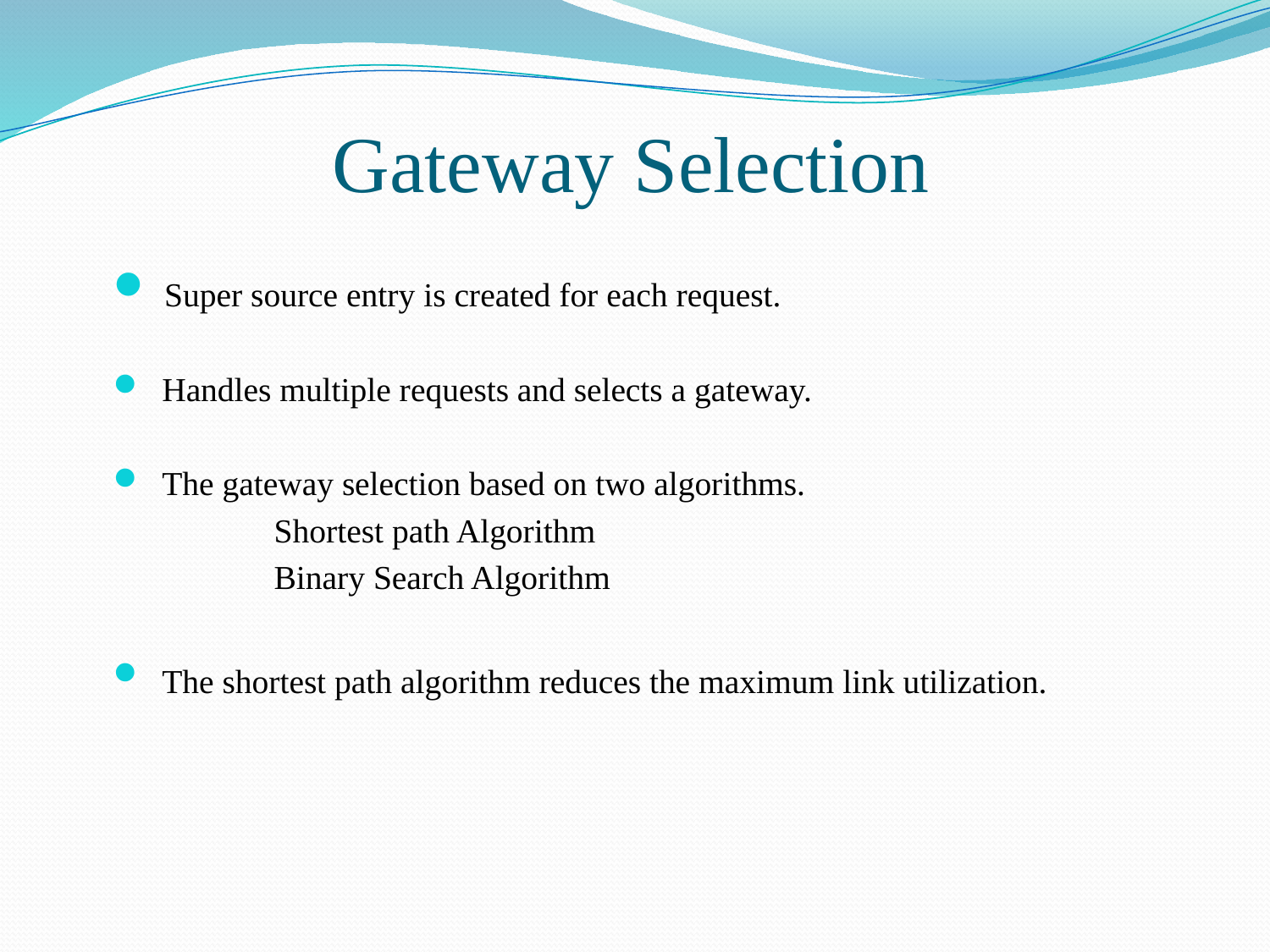

# Gateway Selection
 Super source entry is created for each request.

  Handles multiple requests and selects a gateway.

  The gateway selection based on two algorithms.
                   Shortest path Algorithm
                   Binary Search Algorithm

  The shortest path algorithm reduces the maximum link utilization.